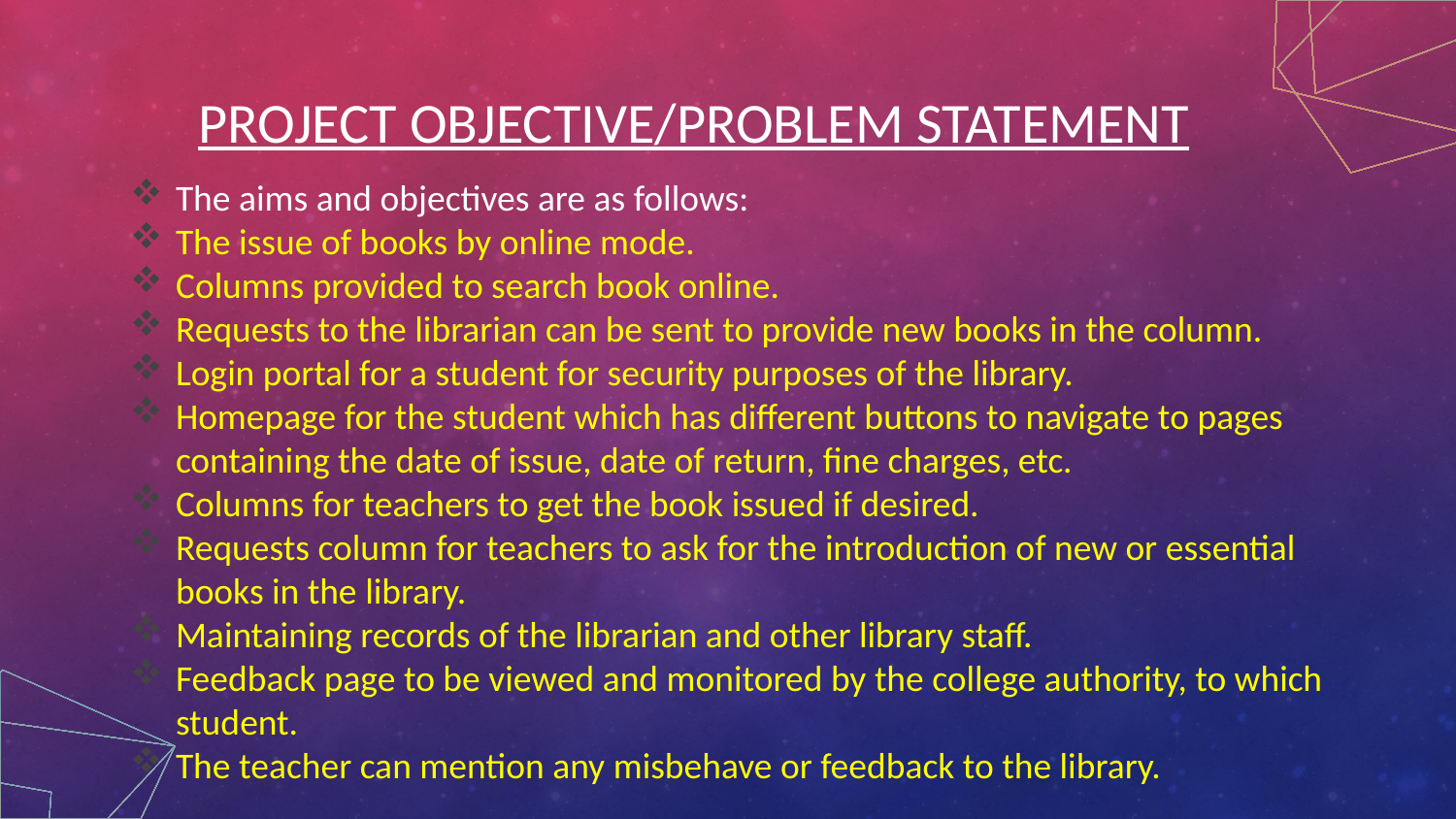

# PROJECT OBJECTIVE/PROBLEM STATEMENT
The aims and objectives are as follows:
The issue of books by online mode.
Columns provided to search book online.
Requests to the librarian can be sent to provide new books in the column.
Login portal for a student for security purposes of the library.
Homepage for the student which has different buttons to navigate to pages containing the date of issue, date of return, fine charges, etc.
Columns for teachers to get the book issued if desired.
Requests column for teachers to ask for the introduction of new or essential books in the library.
Maintaining records of the librarian and other library staff.
Feedback page to be viewed and monitored by the college authority, to which student.
The teacher can mention any misbehave or feedback to the library.